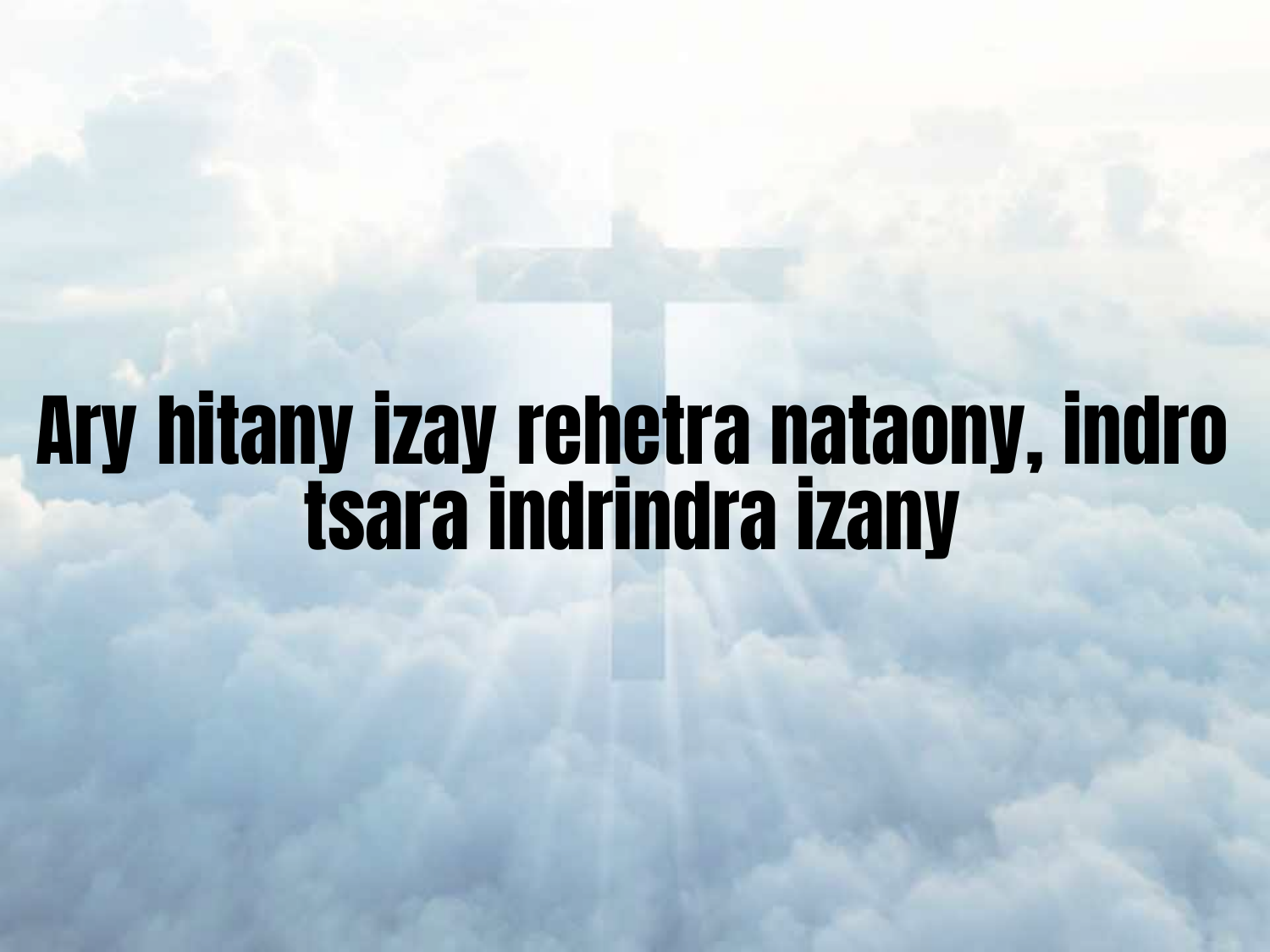

Ary hitany izay rehetra nataony, indro tsara indrindra izany